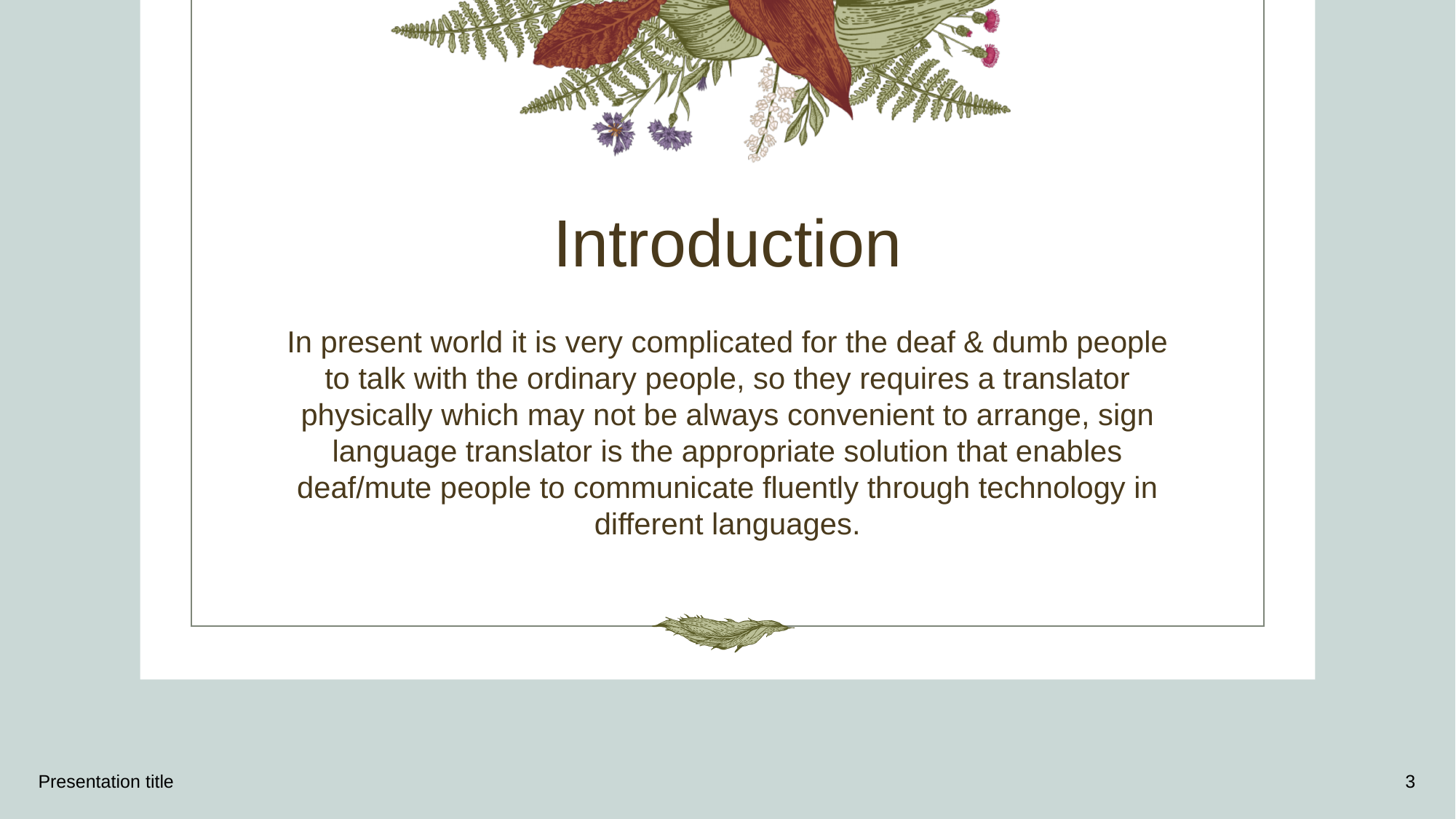

# Introduction
In present world it is very complicated for the deaf & dumb people to talk with the ordinary people, so they requires a translator physically which may not be always convenient to arrange, sign language translator is the appropriate solution that enables deaf/mute people to communicate fluently through technology in different languages.
Presentation title
3